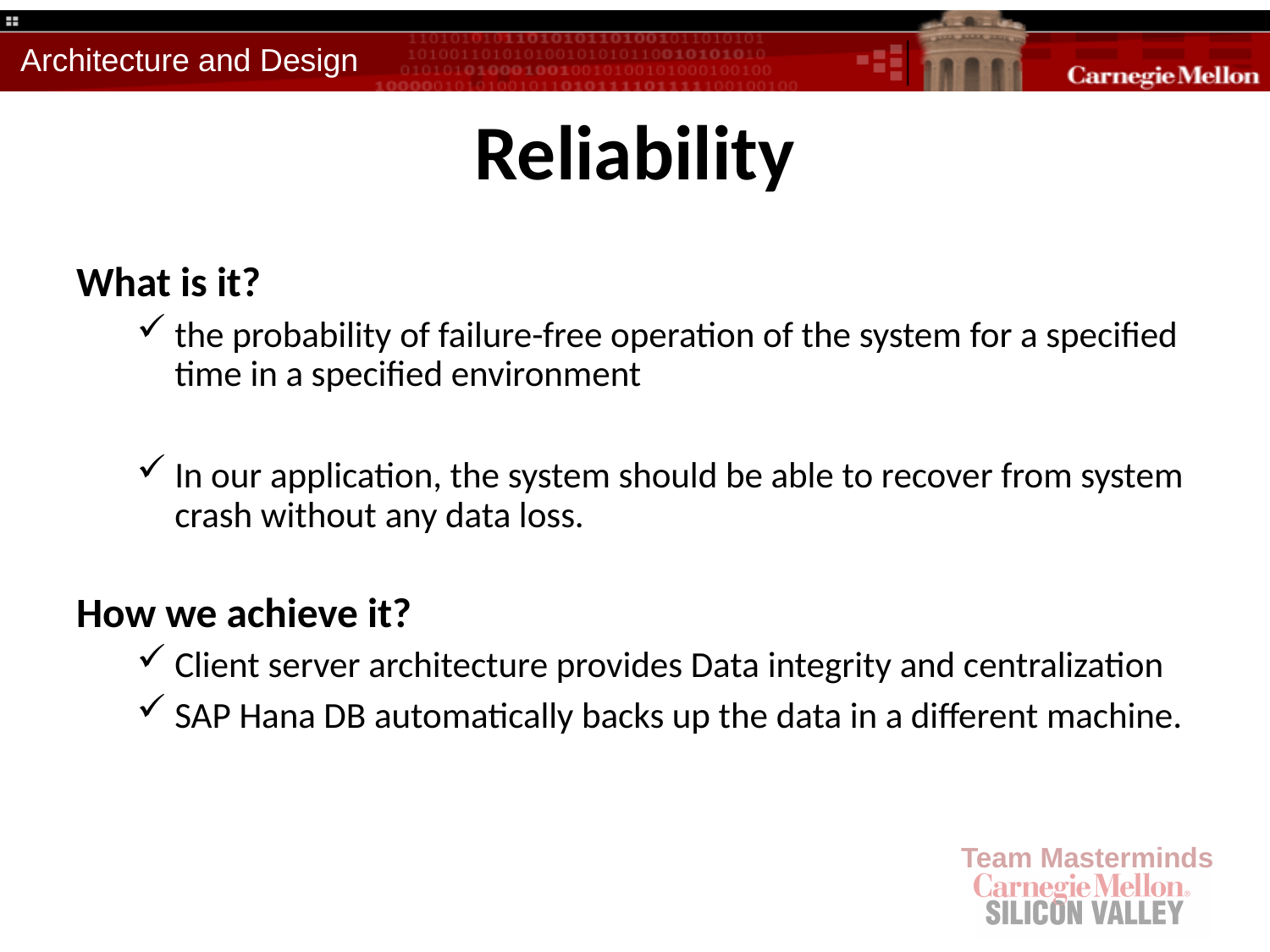

# Reliability
What is it?
the probability of failure-free operation of the system for a specified time in a specified environment

In our application, the system should be able to recover from system crash without any data loss.

How we achieve it?
Client server architecture provides Data integrity and centralization
SAP Hana DB automatically backs up the data in a different machine.